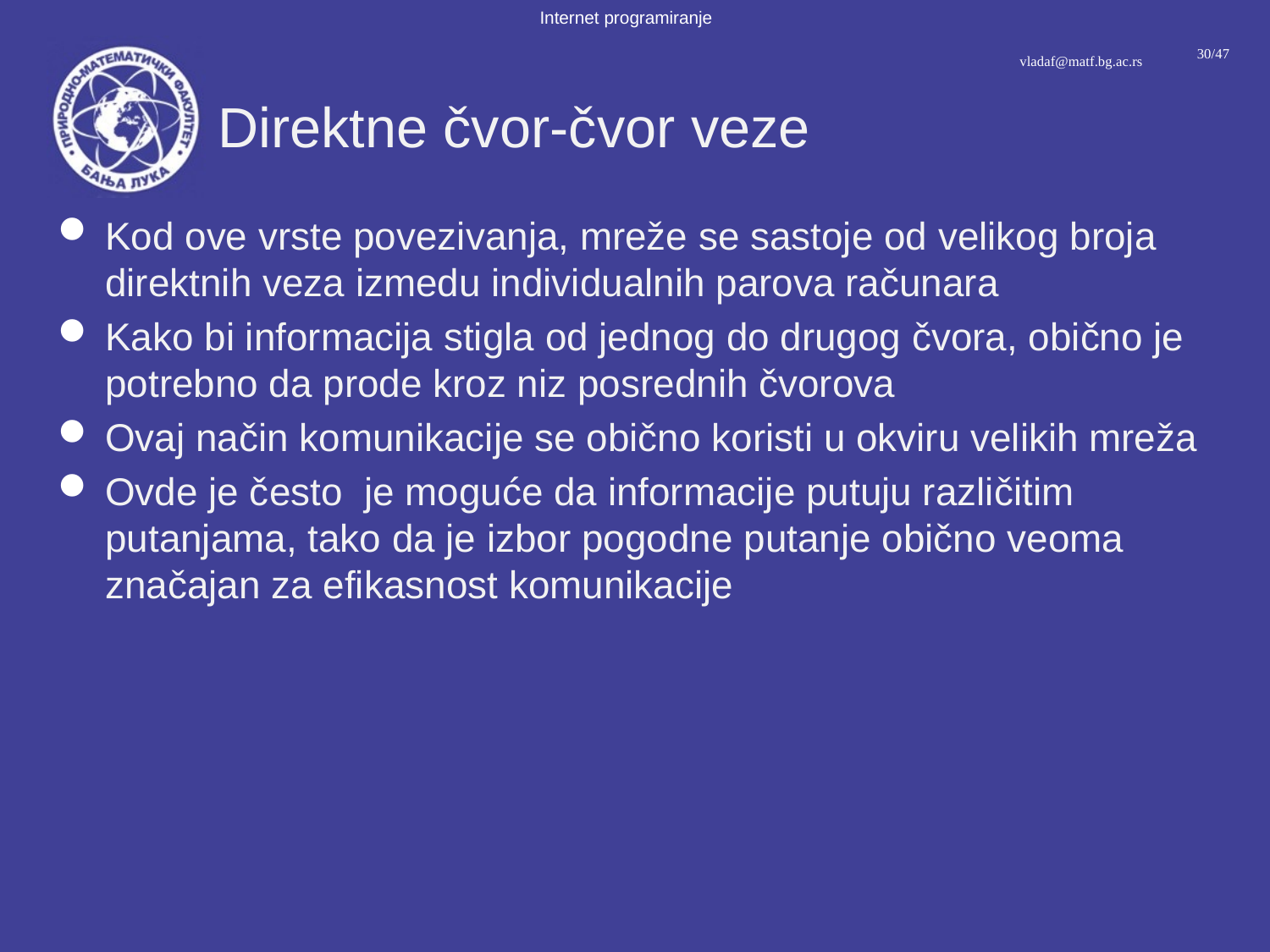

# Direktne čvor-čvor veze
Kod ove vrste povezivanja, mreže se sastoje od velikog broja direktnih veza izmedu individualnih parova računara
Kako bi informacija stigla od jednog do drugog čvora, obično je potrebno da prode kroz niz posrednih čvorova
Ovaj način komunikacije se obično koristi u okviru velikih mreža
Ovde je često  je moguće da informacije putuju različitim putanjama, tako da je izbor pogodne putanje obično veoma značajan za efikasnost komunikacije